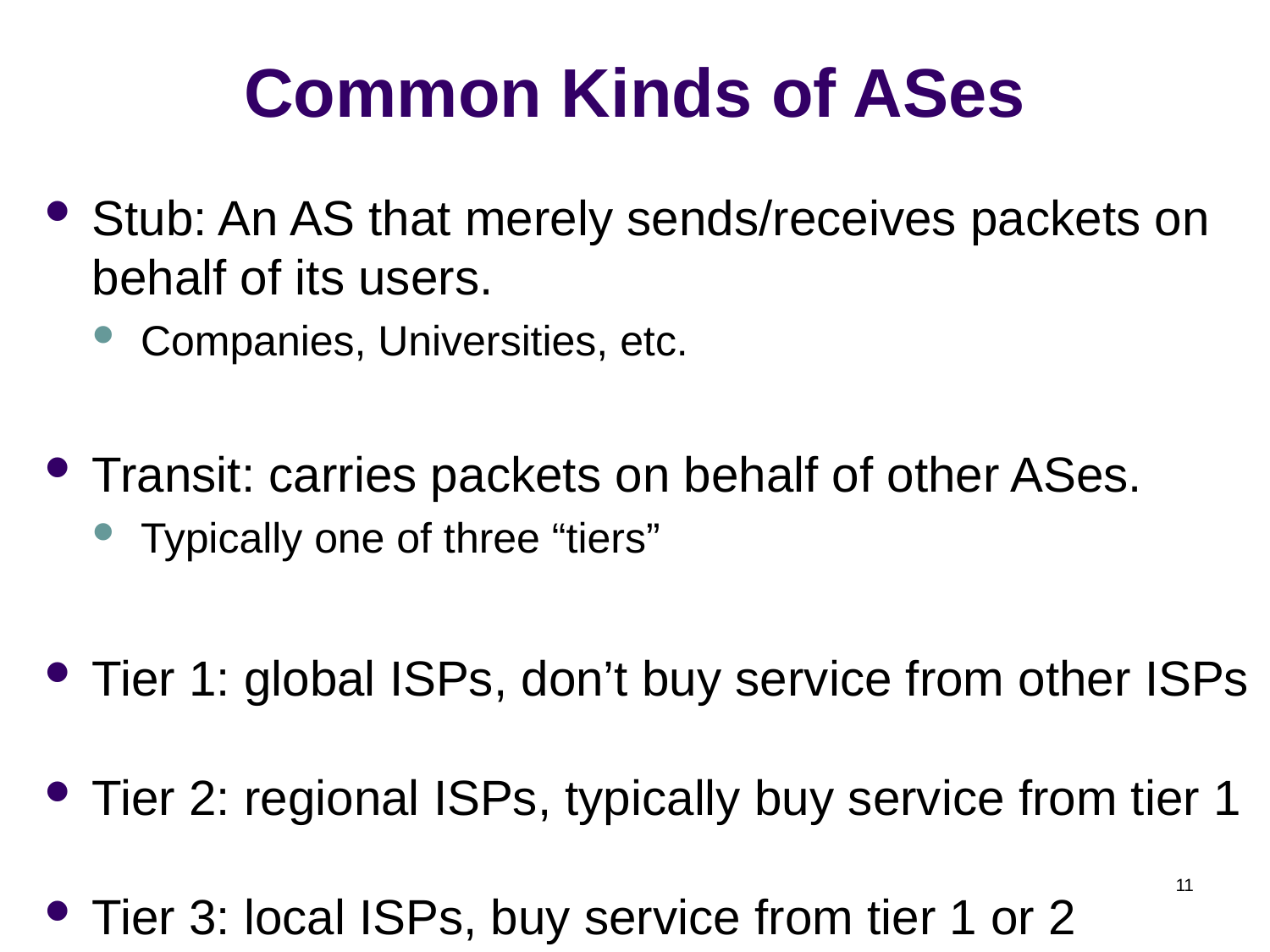

# Common Kinds of ASes
Stub: An AS that merely sends/receives packets on behalf of its users.
Companies, Universities, etc.

Transit: carries packets on behalf of other ASes.
Typically one of three “tiers”

Tier 1: global ISPs, don’t buy service from other ISPs

Tier 2: regional ISPs, typically buy service from tier 1

Tier 3: local ISPs, buy service from tier 1 or 2

11